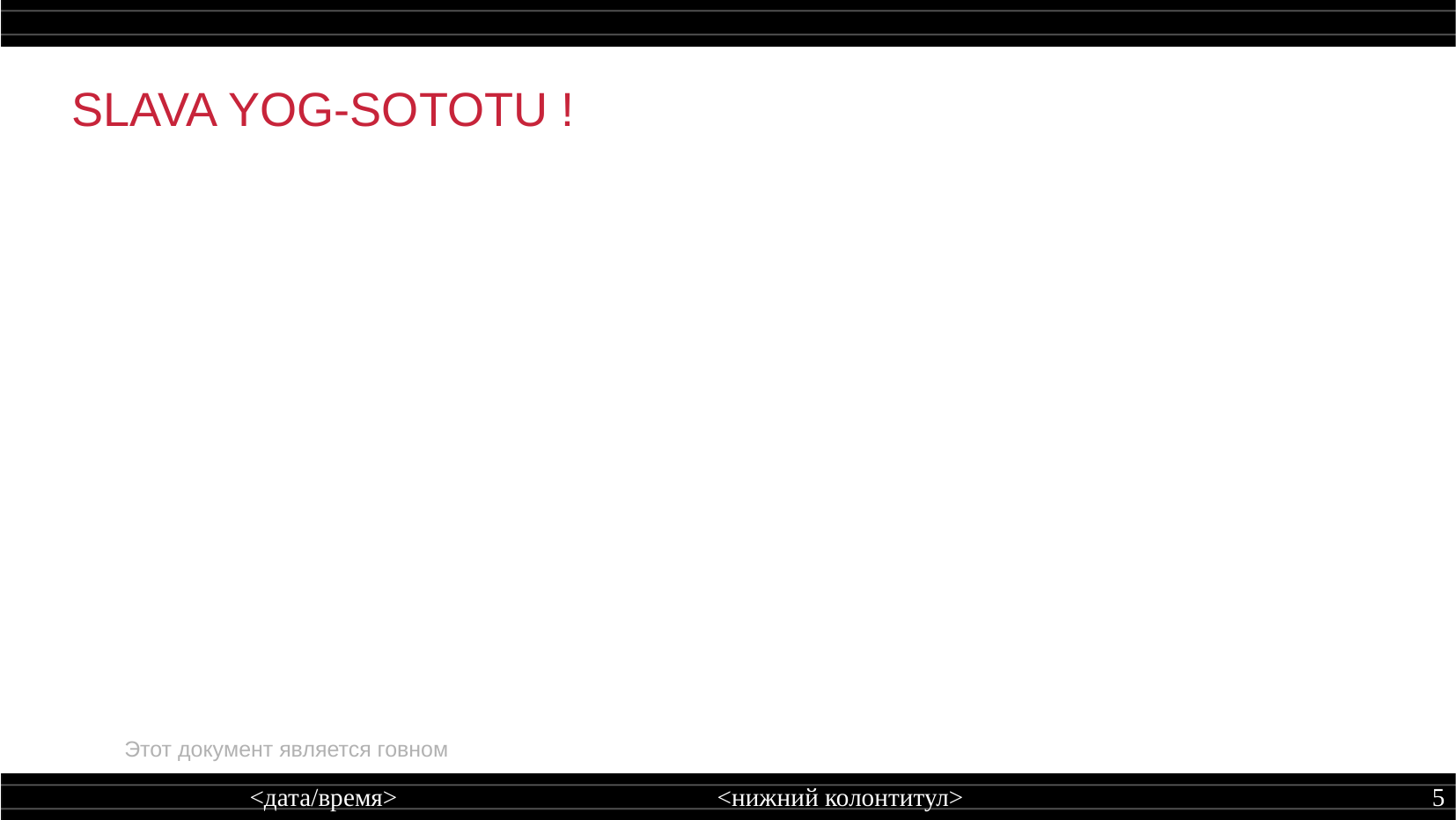

SLAVA YOG-SOTOTU !
Этот документ является говном